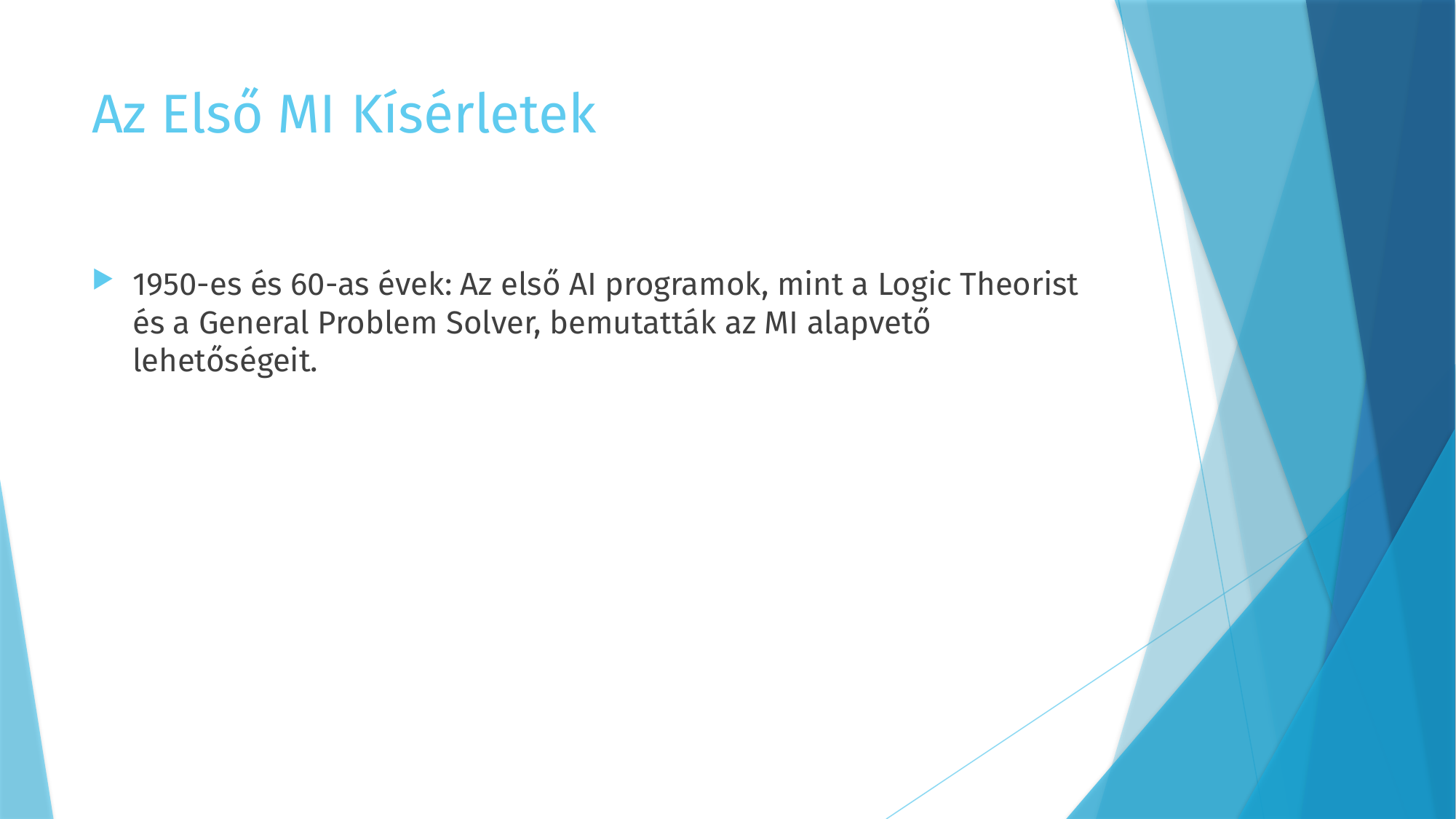

# Az Első MI Kísérletek
1950-es és 60-as évek: Az első AI programok, mint a Logic Theorist és a General Problem Solver, bemutatták az MI alapvető lehetőségeit.